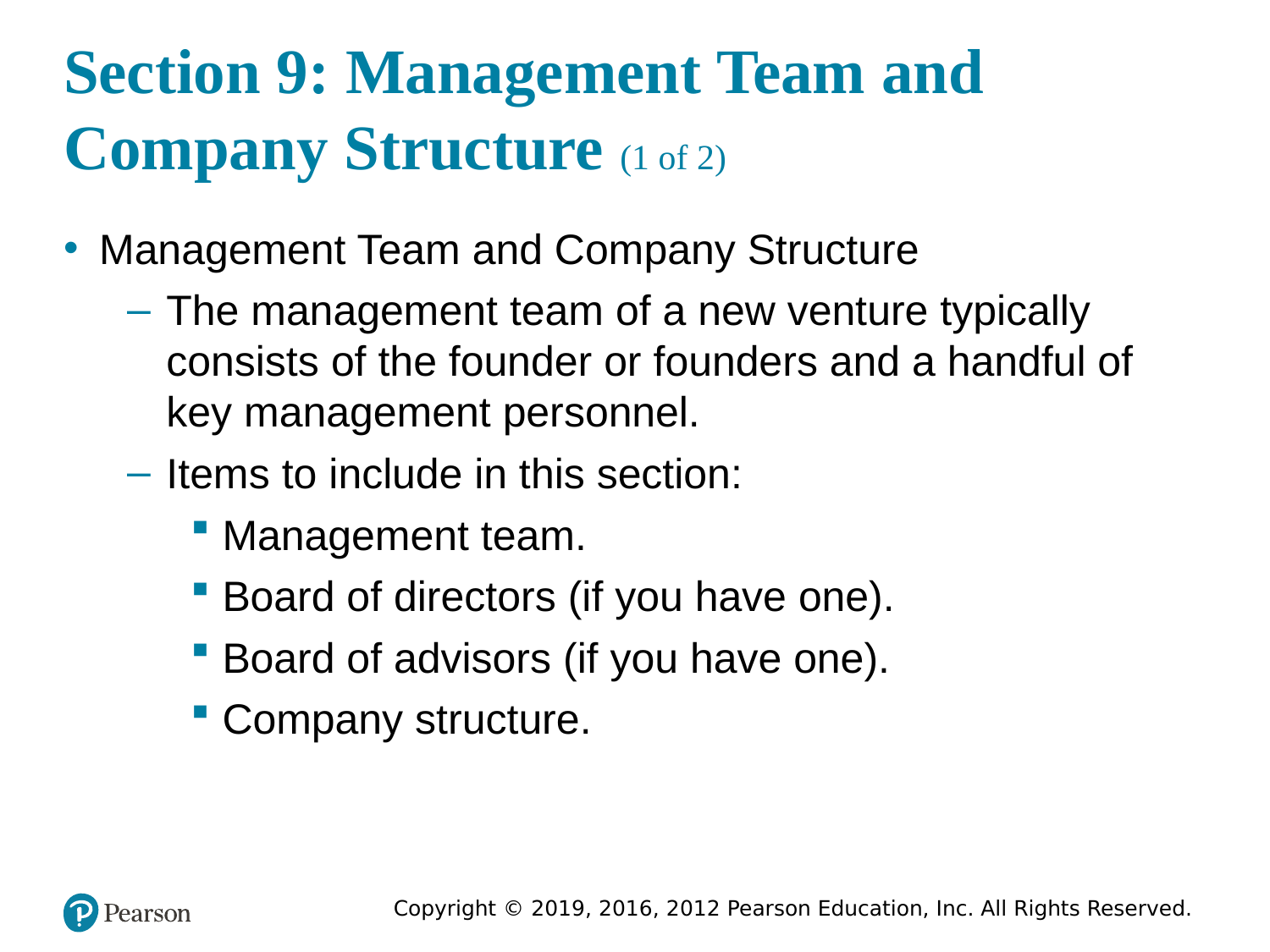

# Section 9: Management Team and Company Structure (1 of 2)
Management Team and Company Structure
The management team of a new venture typically consists of the founder or founders and a handful of key management personnel.
Items to include in this section:
Management team.
Board of directors (if you have one).
Board of advisors (if you have one).
Company structure.